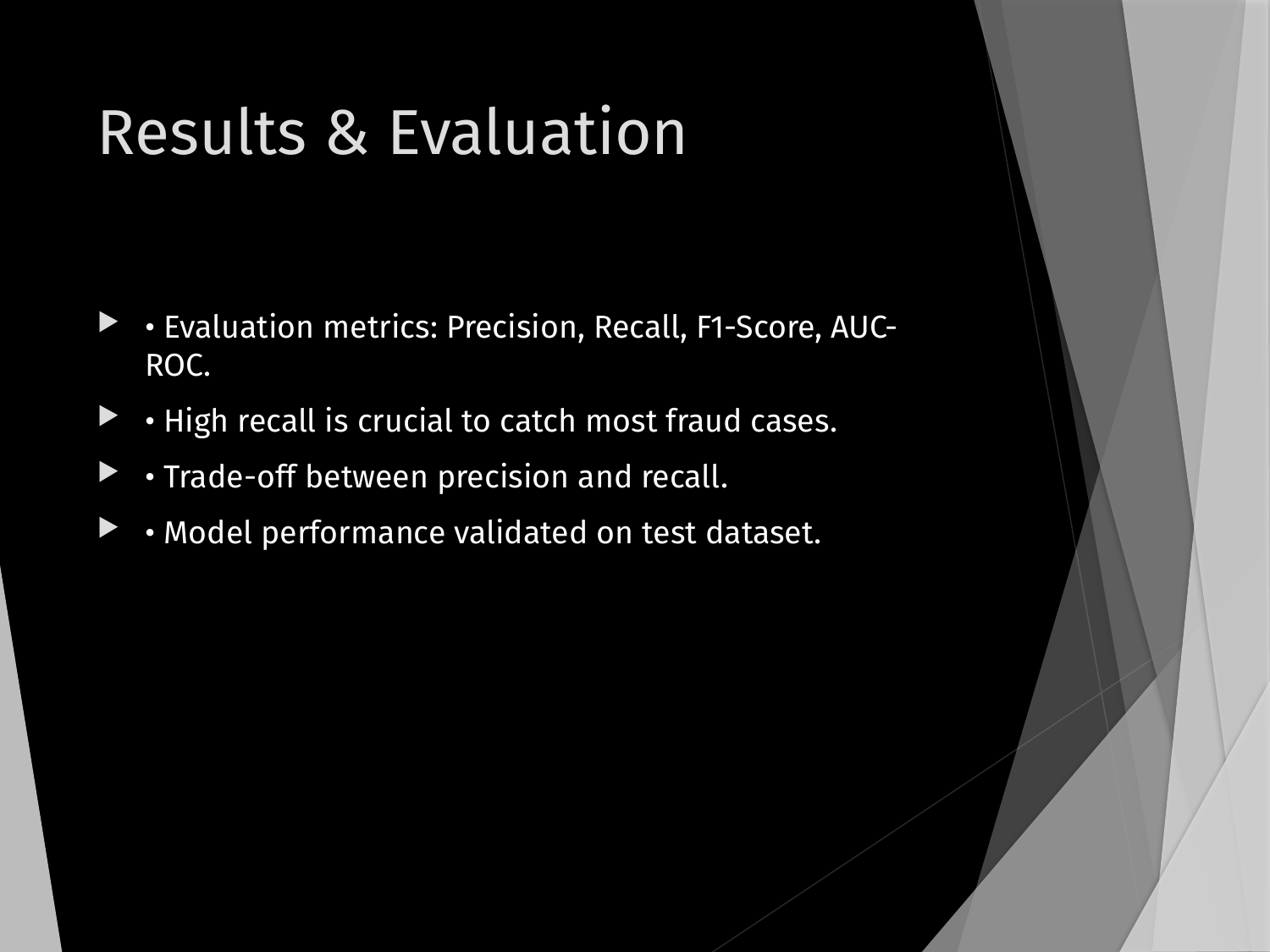

# Results & Evaluation
• Evaluation metrics: Precision, Recall, F1-Score, AUC-ROC.
• High recall is crucial to catch most fraud cases.
• Trade-off between precision and recall.
• Model performance validated on test dataset.